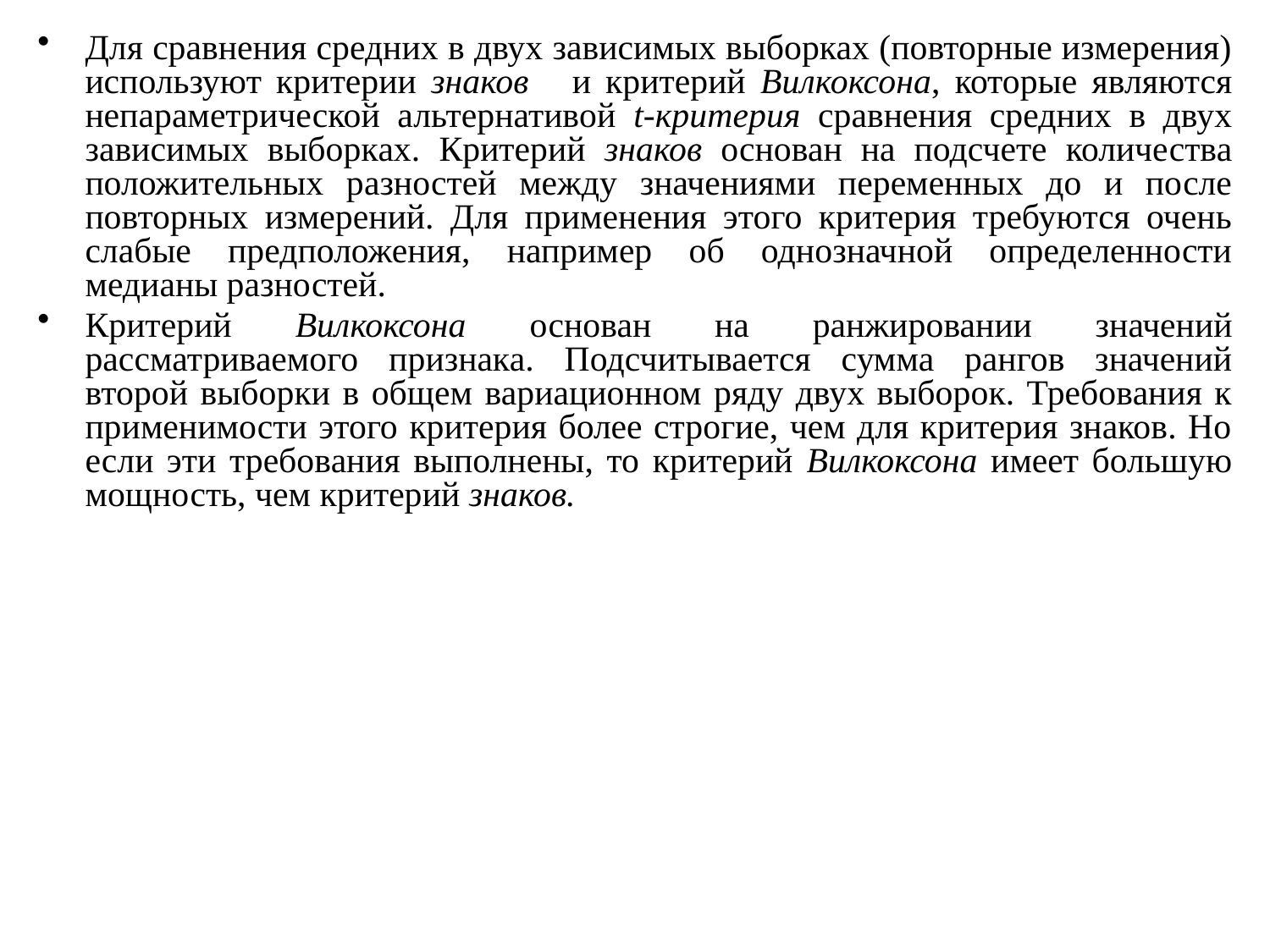

Для сравнения средних в двух зависимых выборках (повторные измерения) используют критерии знаков   и критерий Вилкоксона, которые являются непараметрической альтернативой t-критерия сравнения средних в двух зависимых выборках. Критерий знаков основан на подсчете количества положительных разностей между значениями переменных до и после повторных измерений. Для применения этого критерия требуются очень слабые предположения, например об однозначной определенности медианы разностей.
Критерий Вилкоксона основан на ранжировании значений рассматриваемого признака. Подсчитывается сумма рангов значений второй выборки в общем вариационном ряду двух выборок. Требования к применимости этого критерия более строгие, чем для критерия знаков. Но если эти требования выполнены, то критерий Вилкоксона имеет большую мощность, чем критерий знаков.